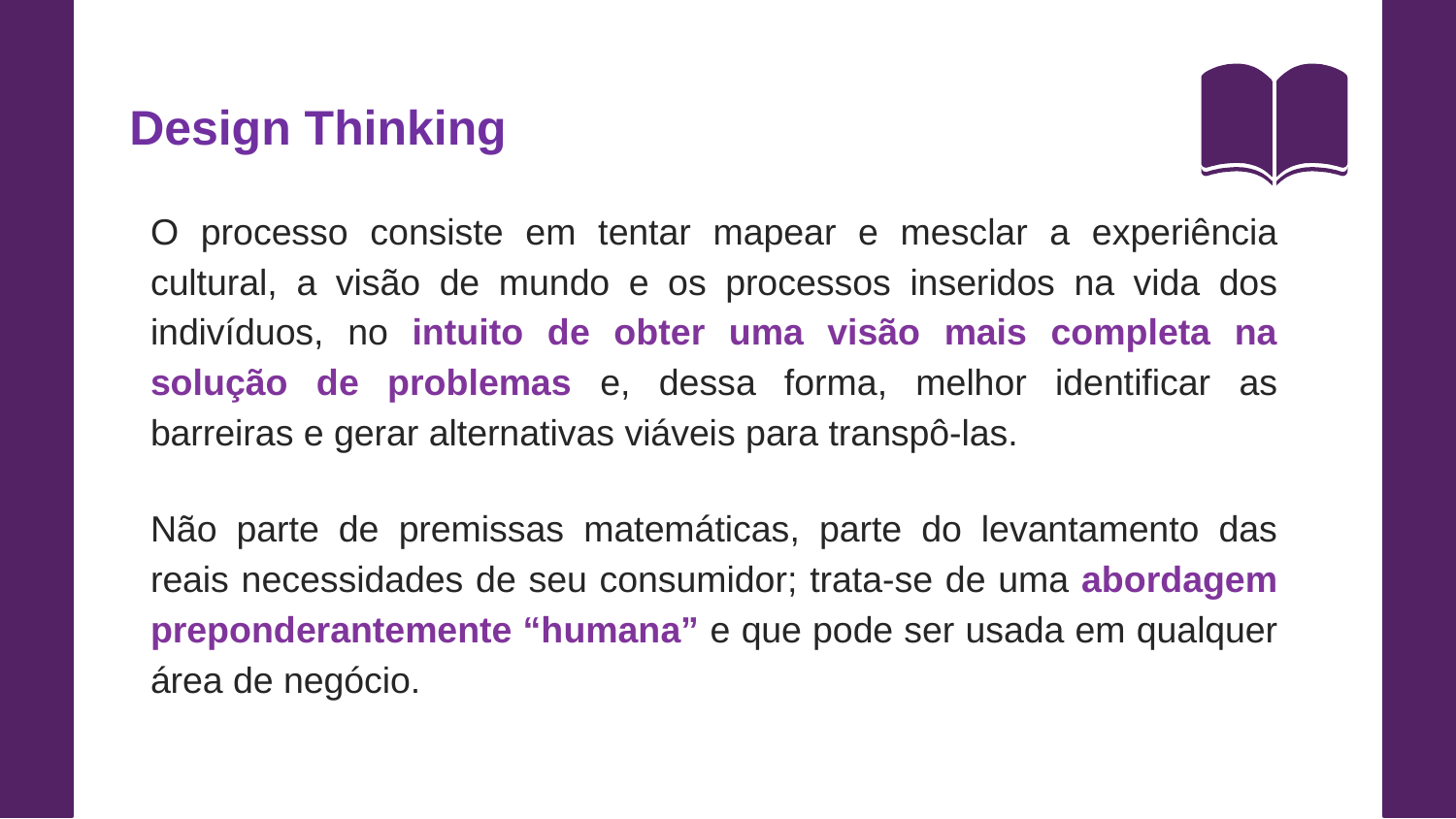

Design Thinking

O processo consiste em tentar mapear e mesclar a experiência cultural, a visão de mundo e os processos inseridos na vida dos indivíduos, no intuito de obter uma visão mais completa na solução de problemas e, dessa forma, melhor identificar as barreiras e gerar alternativas viáveis para transpô-las.

Não parte de premissas matemáticas, parte do levantamento das reais necessidades de seu consumidor; trata-se de uma abordagem preponderantemente “humana” e que pode ser usada em qualquer área de negócio.